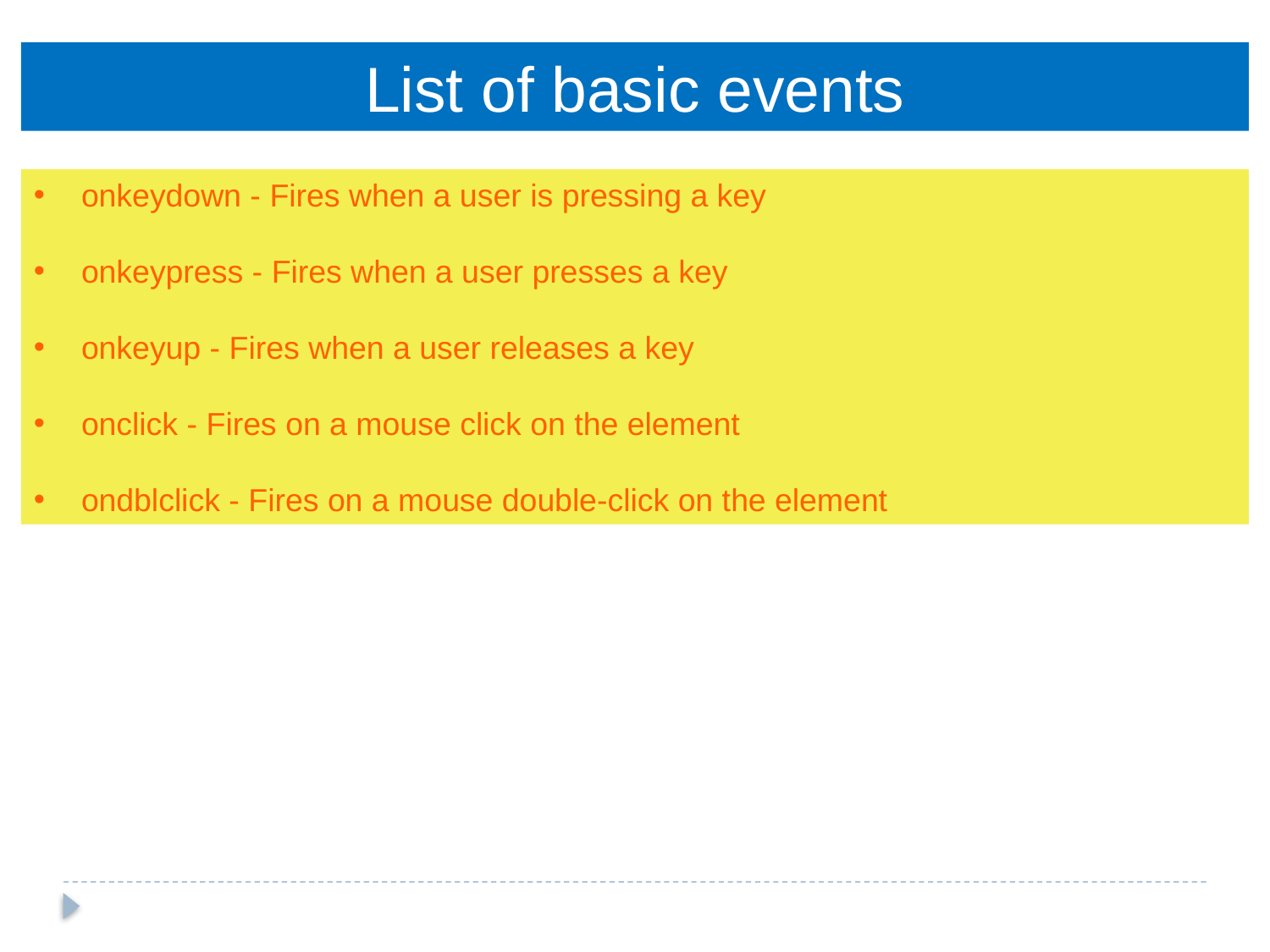

List of basic events
onkeydown - Fires when a user is pressing a key

onkeypress - Fires when a user presses a key

onkeyup - Fires when a user releases a key

onclick - Fires on a mouse click on the element

ondblclick - Fires on a mouse double-click on the element